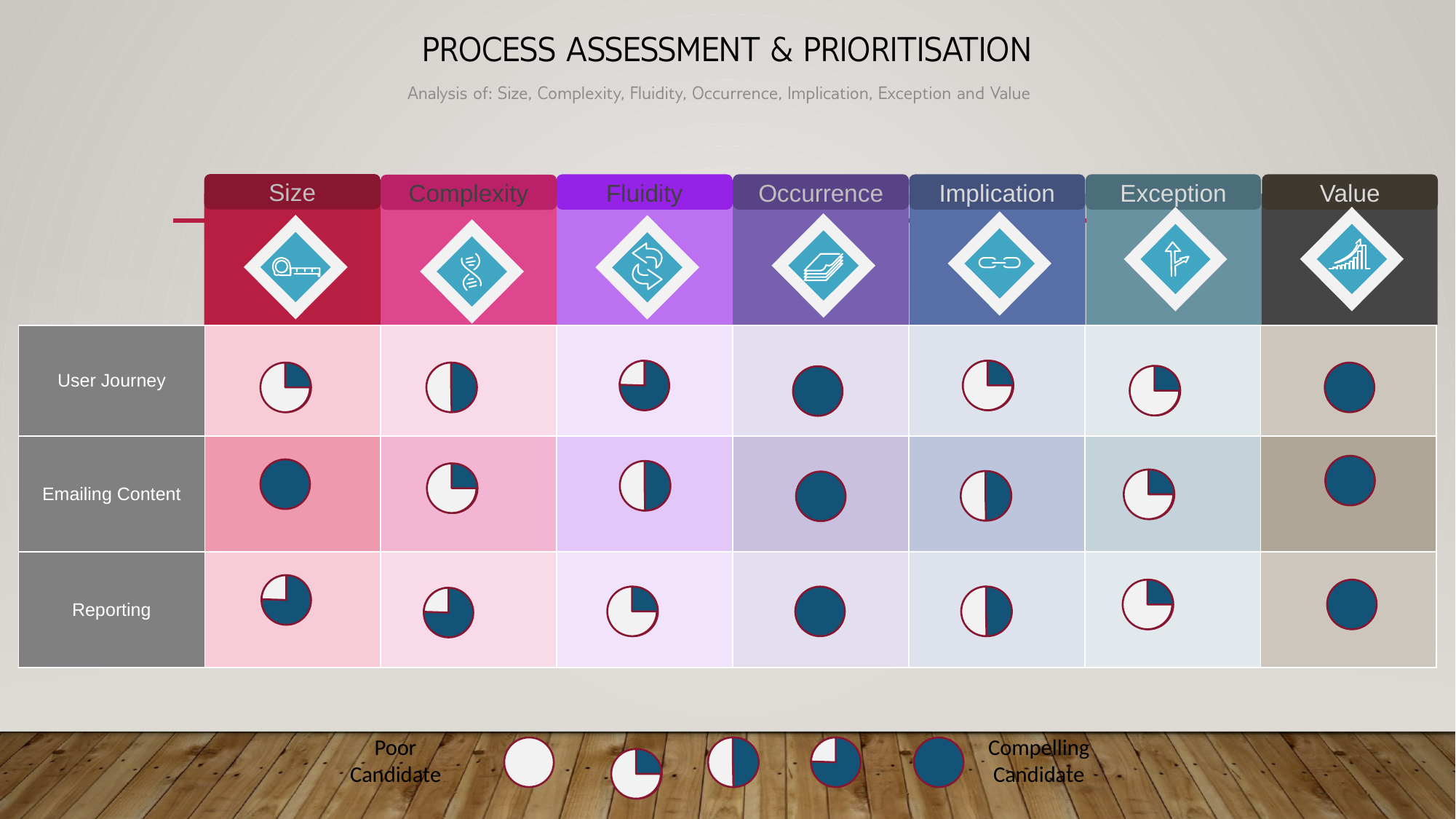

# Process Assessment & Prioritisation
Analysis of: Size, Complexity, Fluidity, Occurrence, Implication, Exception and Value
Size
Fluidity
Occurrence
Implication
Value
Complexity
Exception

| User Journey |  |  |  |  |  |  |  |
| --- | --- | --- | --- | --- | --- | --- | --- |
| Emailing Content |  |  |  |  |  |  |  |
| Reporting |  |  |  |  |  |  |  |

Poor
Candidate
Compelling
Candidate